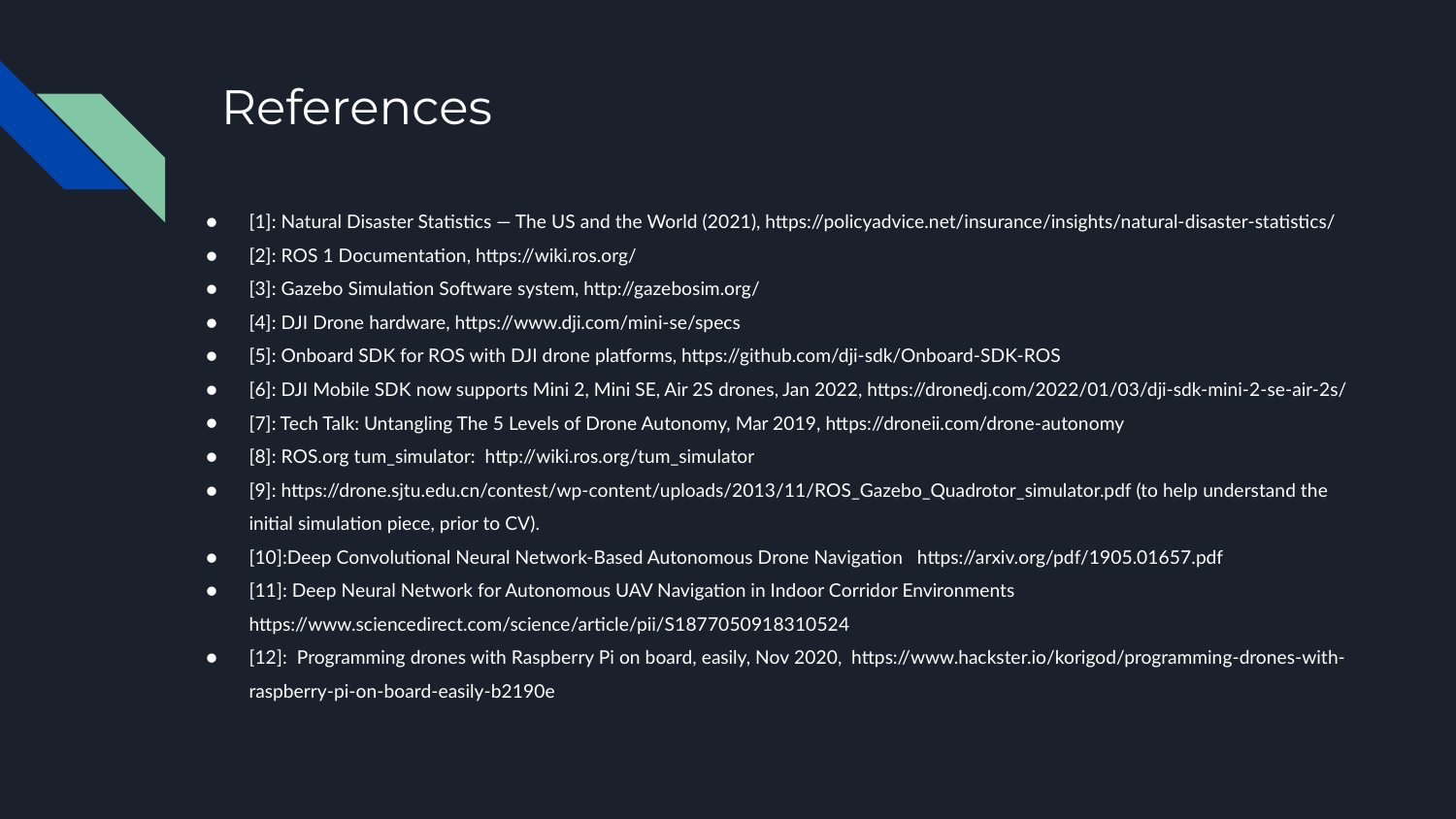

# References
[1]: Natural Disaster Statistics — The US and the World (2021), https://policyadvice.net/insurance/insights/natural-disaster-statistics/
[2]: ROS 1 Documentation, https://wiki.ros.org/
[3]: Gazebo Simulation Software system, http://gazebosim.org/
[4]: DJI Drone hardware, https://www.dji.com/mini-se/specs
[5]: Onboard SDK for ROS with DJI drone platforms, https://github.com/dji-sdk/Onboard-SDK-ROS
[6]: DJI Mobile SDK now supports Mini 2, Mini SE, Air 2S drones, Jan 2022, https://dronedj.com/2022/01/03/dji-sdk-mini-2-se-air-2s/
[7]: Tech Talk: Untangling The 5 Levels of Drone Autonomy, Mar 2019, https://droneii.com/drone-autonomy
[8]: ROS.org tum_simulator:  http://wiki.ros.org/tum_simulator
[9]: https://drone.sjtu.edu.cn/contest/wp-content/uploads/2013/11/ROS_Gazebo_Quadrotor_simulator.pdf (to help understand the initial simulation piece, prior to CV).
[10]:Deep Convolutional Neural Network-Based Autonomous Drone Navigation   https://arxiv.org/pdf/1905.01657.pdf
[11]: Deep Neural Network for Autonomous UAV Navigation in Indoor Corridor Environments  https://www.sciencedirect.com/science/article/pii/S1877050918310524
[12]:  Programming drones with Raspberry Pi on board, easily, Nov 2020,  https://www.hackster.io/korigod/programming-drones-with-raspberry-pi-on-board-easily-b2190e